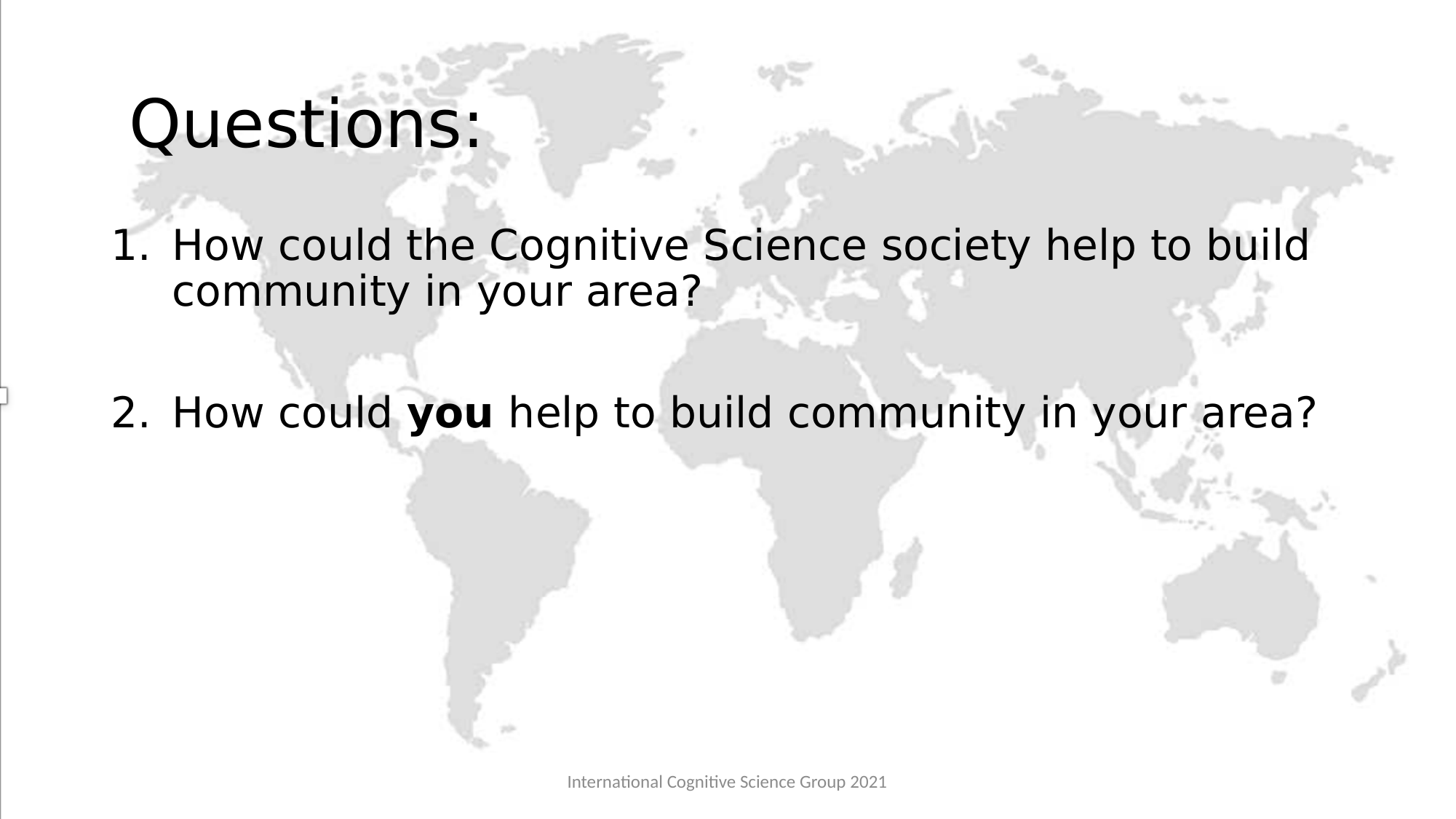

Questions:
How could the Cognitive Science society help to build community in your area?

How could you help to build community in your area?
International Cognitive Science Group 2021